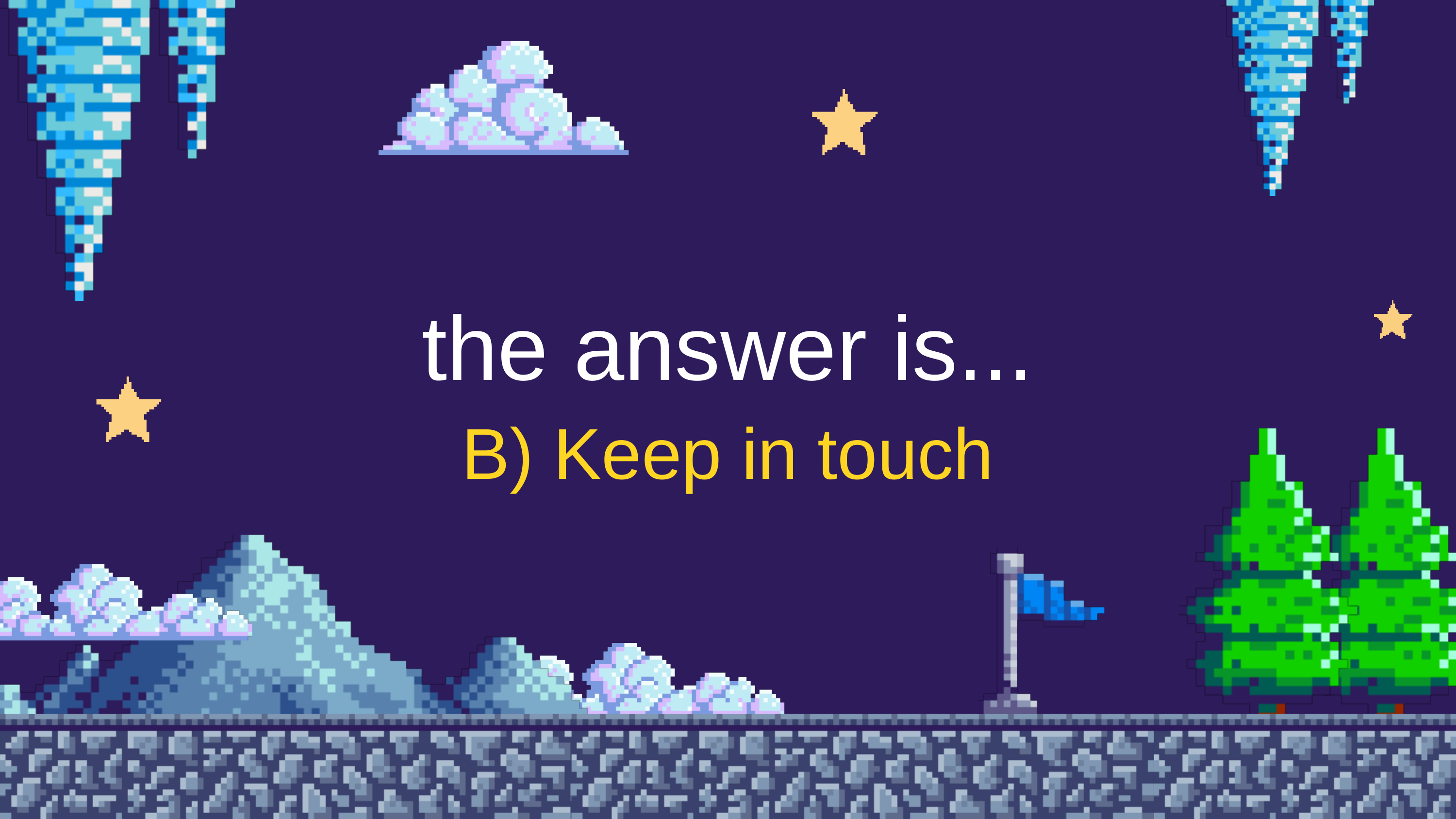

the answer is...

B) Keep in touch